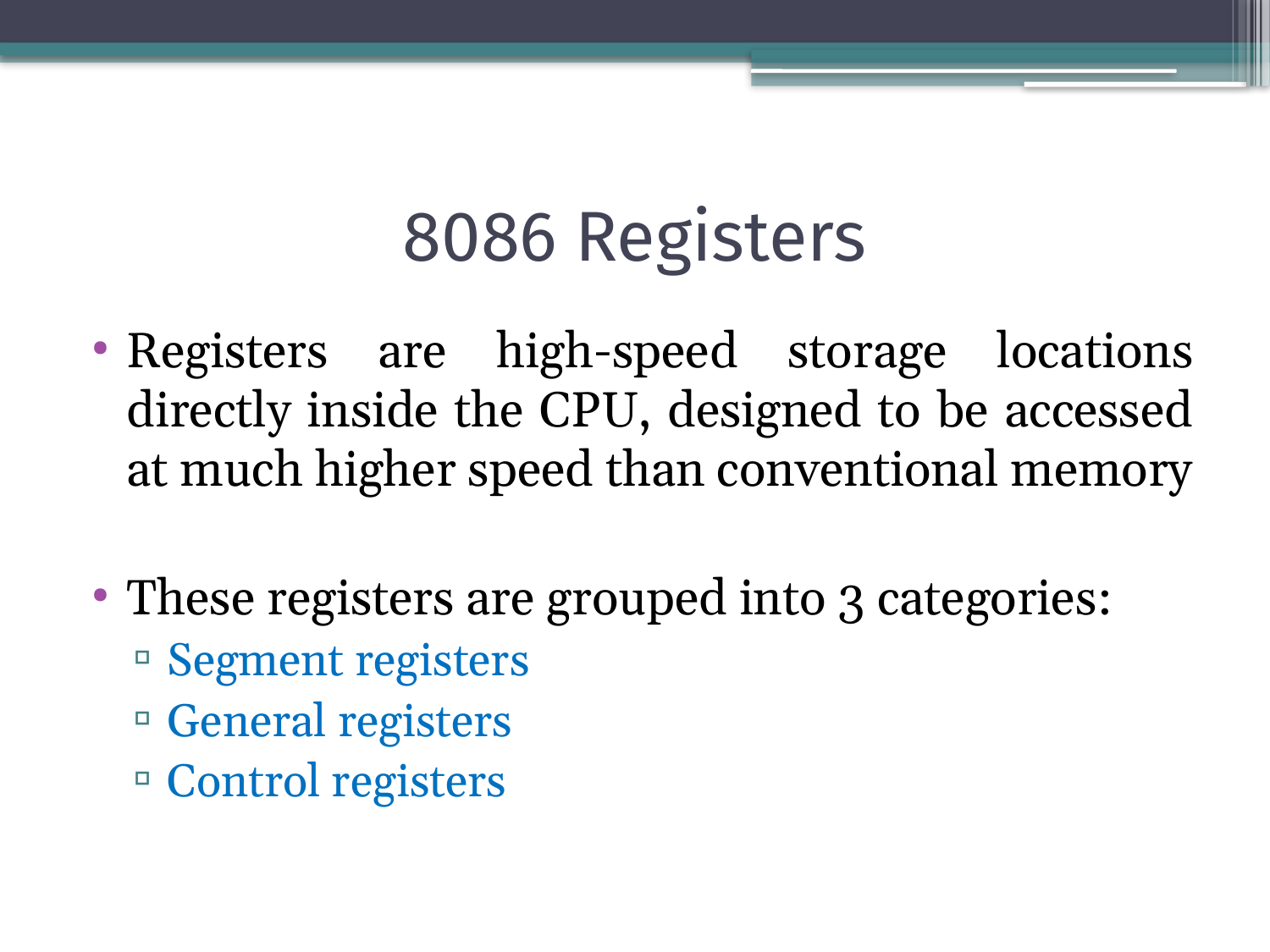

# 8086 Registers
Registers are high-speed storage locations directly inside the CPU, designed to be accessed at much higher speed than conventional memory

These registers are grouped into 3 categories:
Segment registers
General registers
Control registers